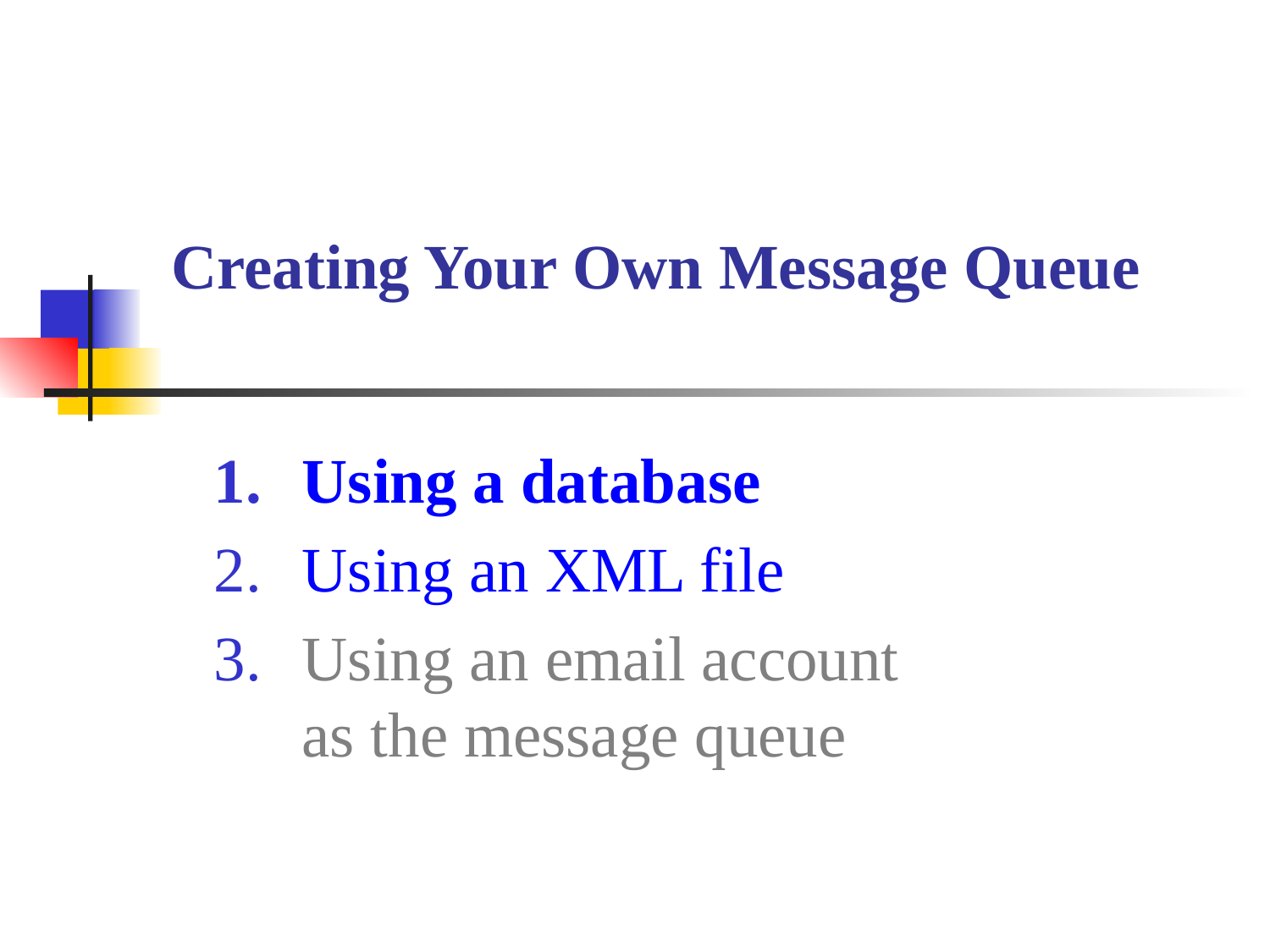

Creating Your Own Message Queue
Using a database
Using an XML file
Using an email account
as the message queue